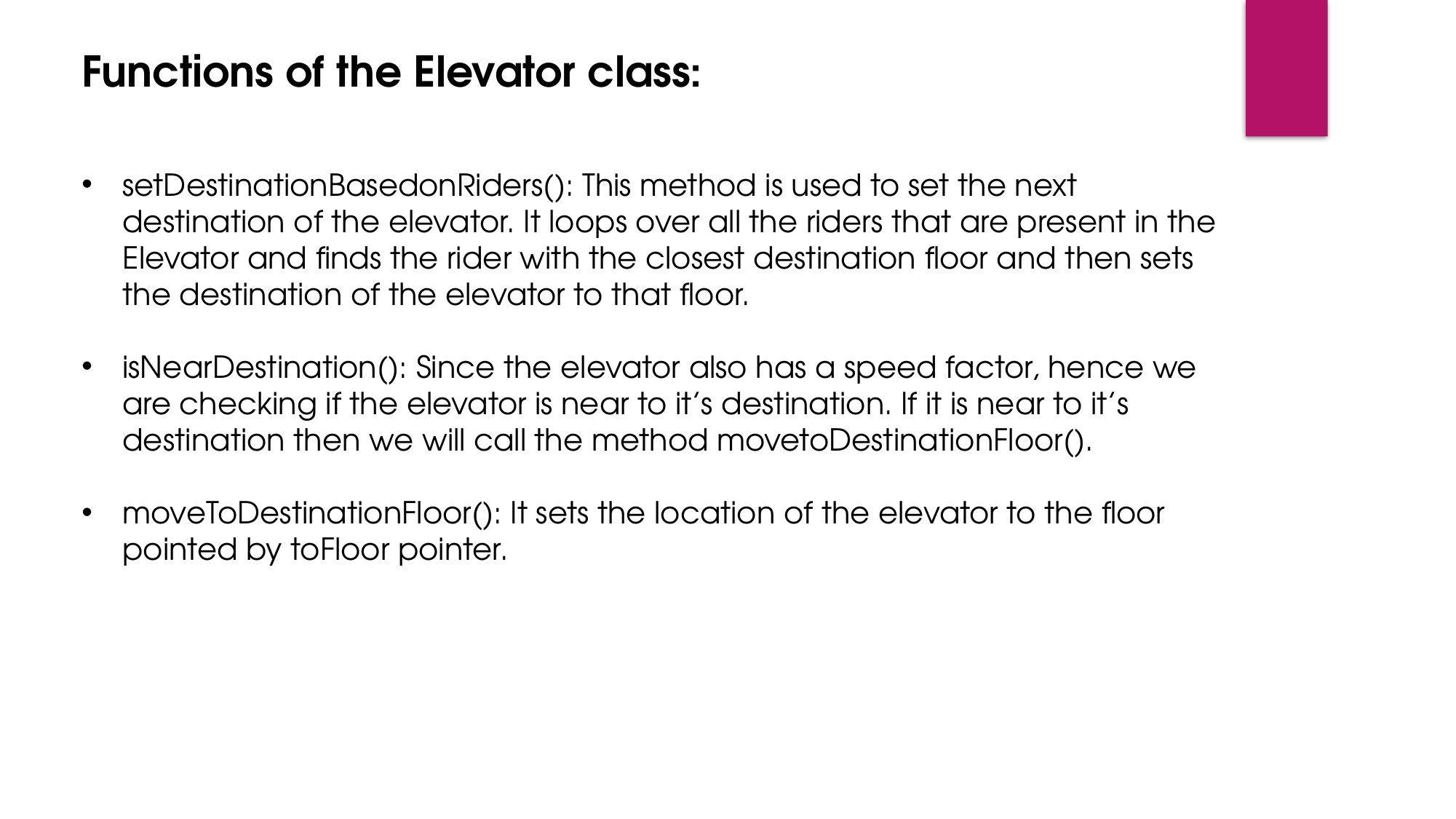

Functions of the Elevator class:
setDestinationBasedonRiders(): This method is used to set the next destination of the elevator. It loops over all the riders that are present in the Elevator and finds the rider with the closest destination floor and then sets the destination of the elevator to that floor.

isNearDestination(): Since the elevator also has a speed factor, hence we are checking if the elevator is near to it’s destination. If it is near to it’s destination then we will call the method movetoDestinationFloor().

moveToDestinationFloor(): It sets the location of the elevator to the floor pointed by toFloor pointer.